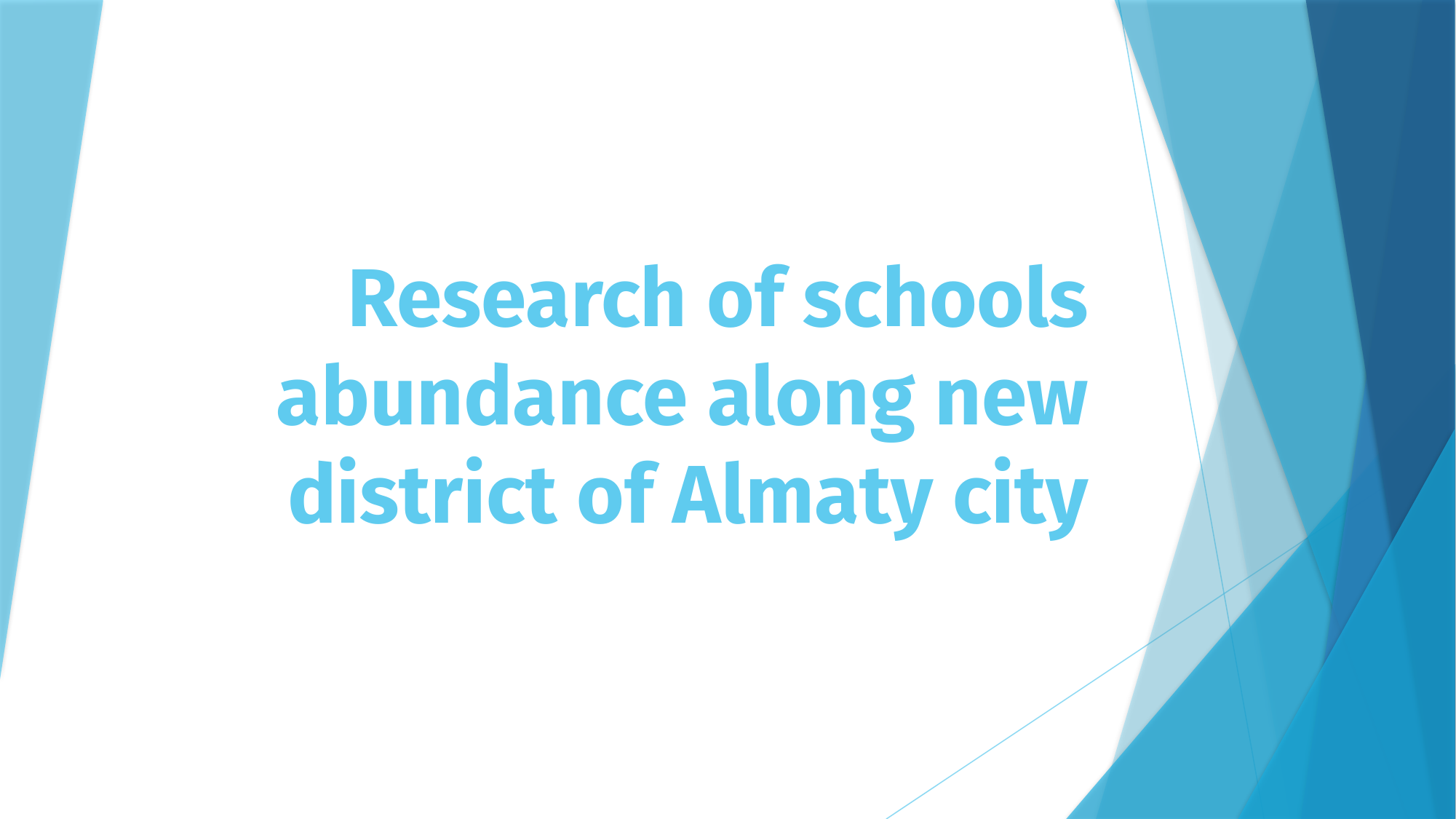

# Research of schools abundance along new district of Almaty city